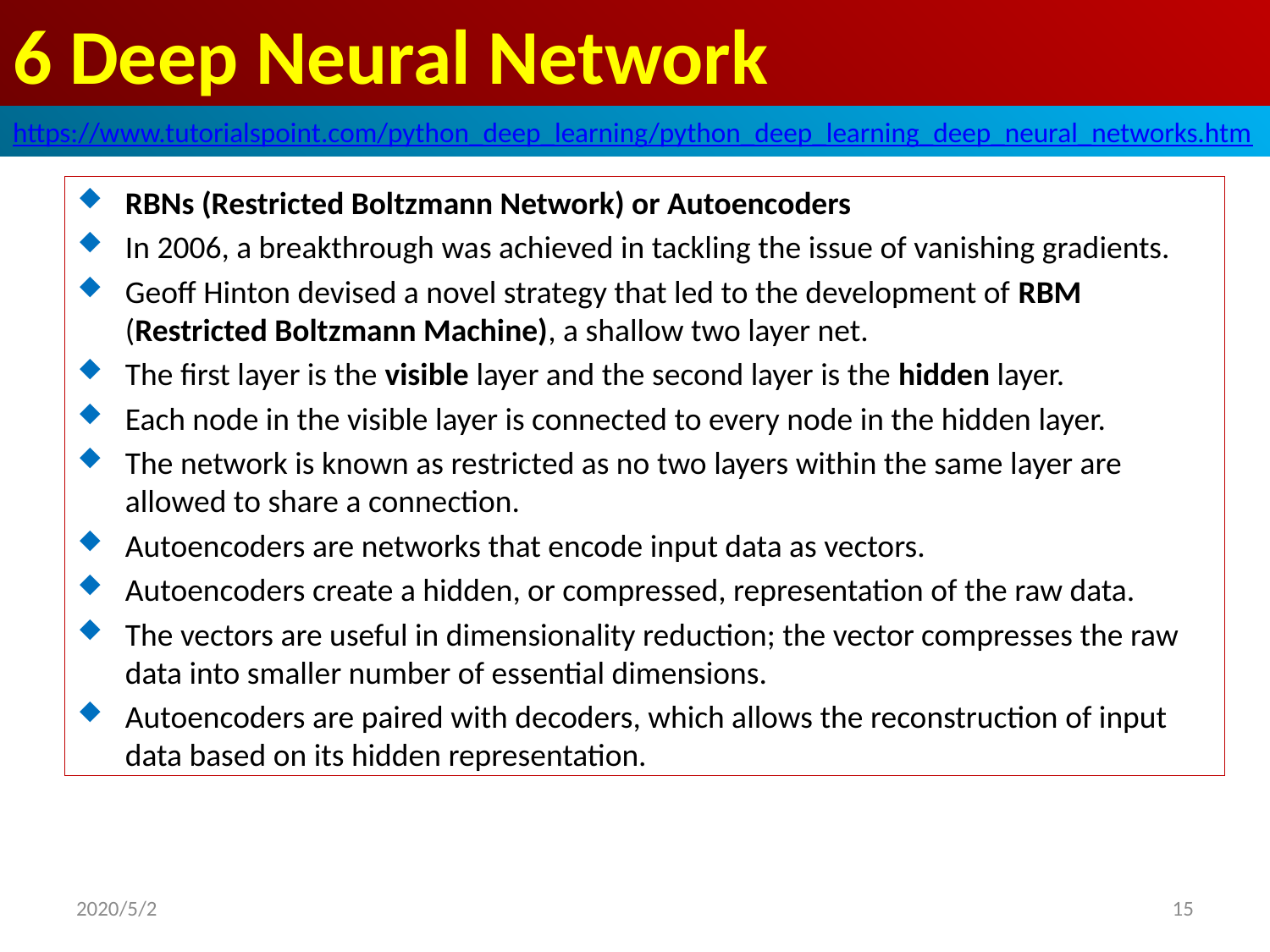

# 6 Deep Neural Network
https://www.tutorialspoint.com/python_deep_learning/python_deep_learning_deep_neural_networks.htm
RBNs (Restricted Boltzmann Network) or Autoencoders
In 2006, a breakthrough was achieved in tackling the issue of vanishing gradients.
Geoff Hinton devised a novel strategy that led to the development of RBM (Restricted Boltzmann Machine), a shallow two layer net.
The first layer is the visible layer and the second layer is the hidden layer.
Each node in the visible layer is connected to every node in the hidden layer.
The network is known as restricted as no two layers within the same layer are allowed to share a connection.
Autoencoders are networks that encode input data as vectors.
Autoencoders create a hidden, or compressed, representation of the raw data.
The vectors are useful in dimensionality reduction; the vector compresses the raw data into smaller number of essential dimensions.
Autoencoders are paired with decoders, which allows the reconstruction of input data based on its hidden representation.
2020/5/2
15